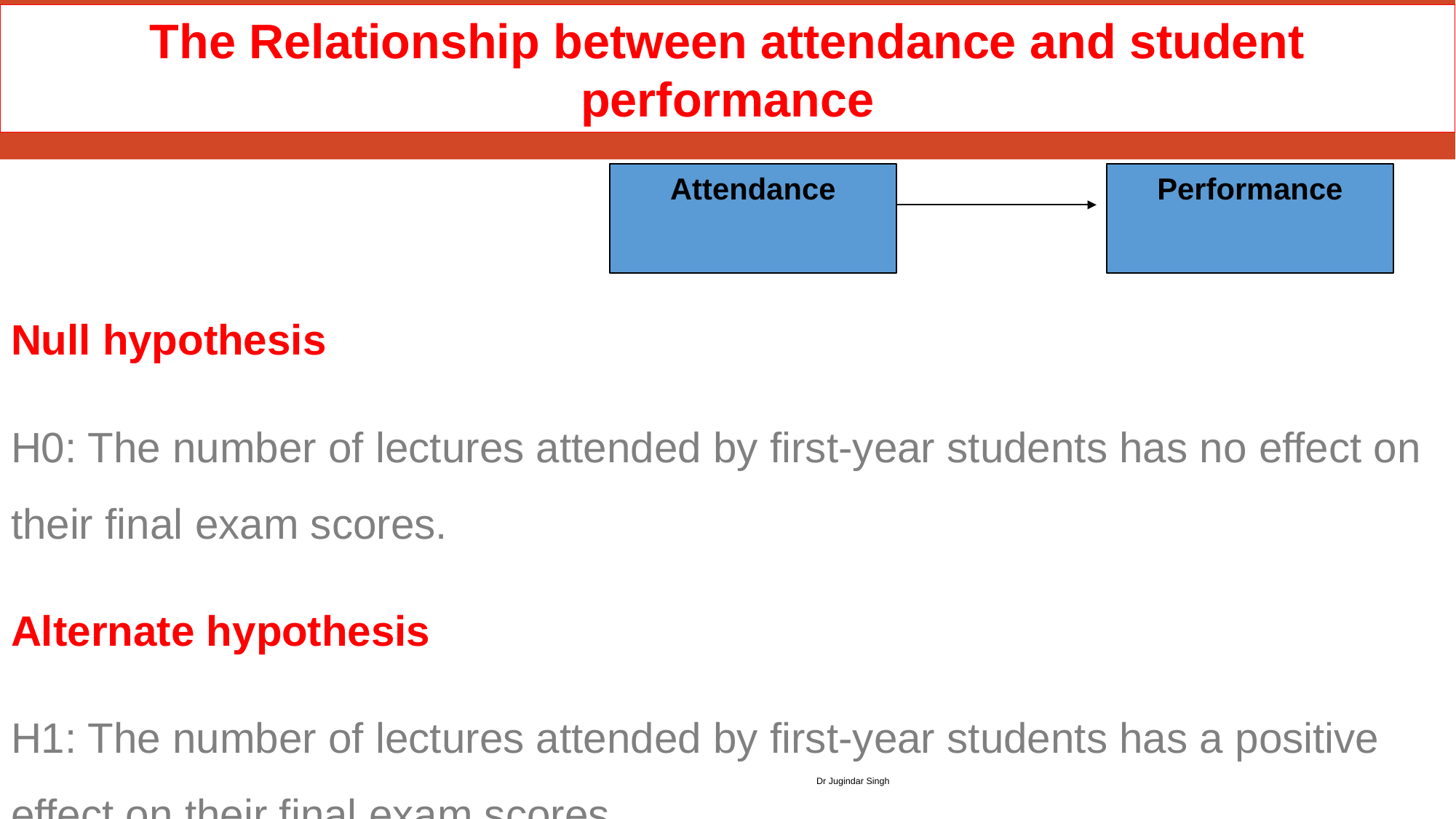

The Relationship between attendance and student performance
# HYPOTHESES
Attendance
Performance
Null hypothesis
H0: The number of lectures attended by first-year students has no effect on their final exam scores.
Alternate hypothesis
H1: The number of lectures attended by first-year students has a positive effect on their final exam scores.

Dr Jugindar Singh